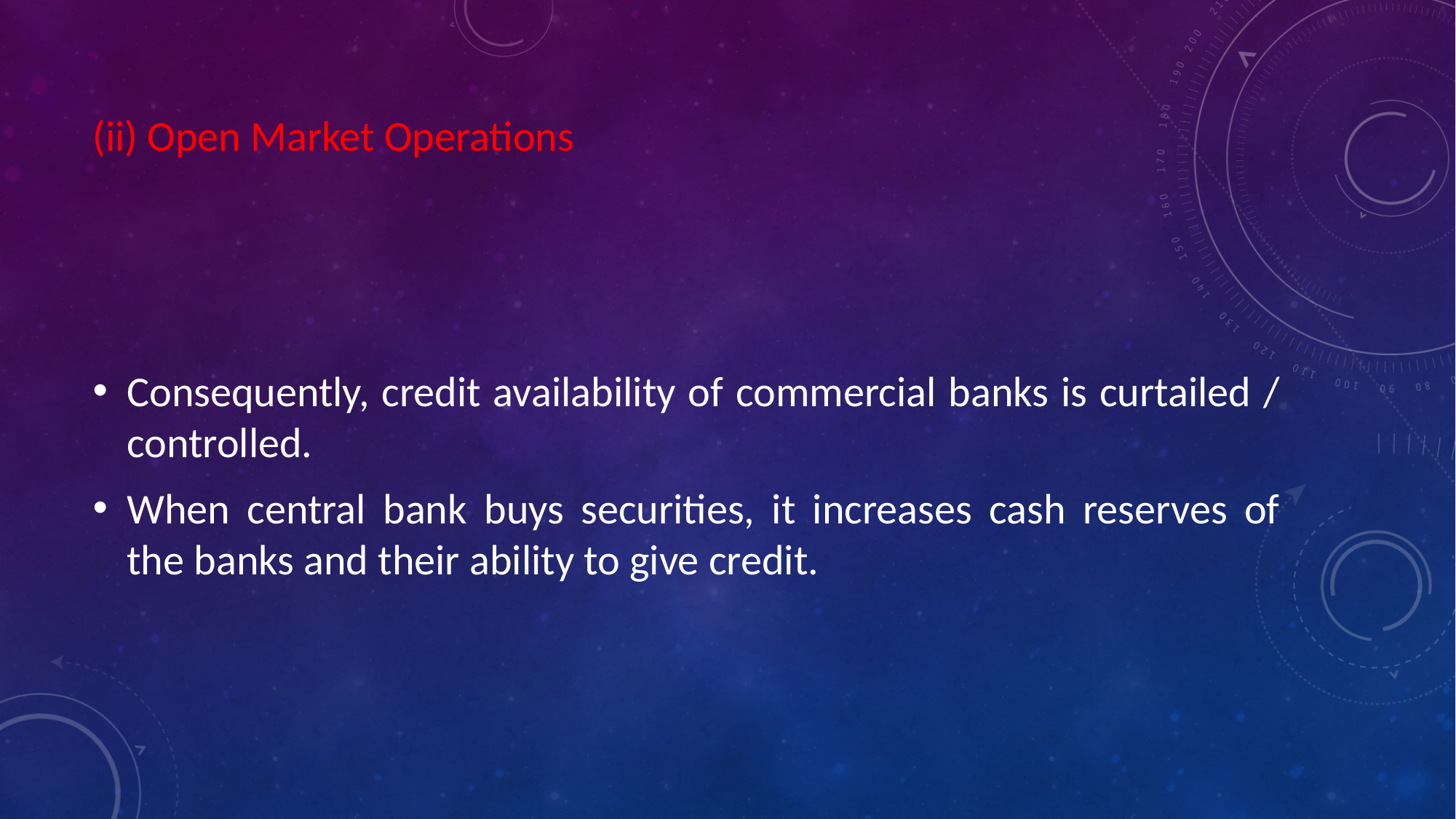

# (ii) Open Market Operations
Consequently, credit availability of commercial banks is curtailed / controlled.
When central bank buys securities, it increases cash reserves of the banks and their ability to give credit.